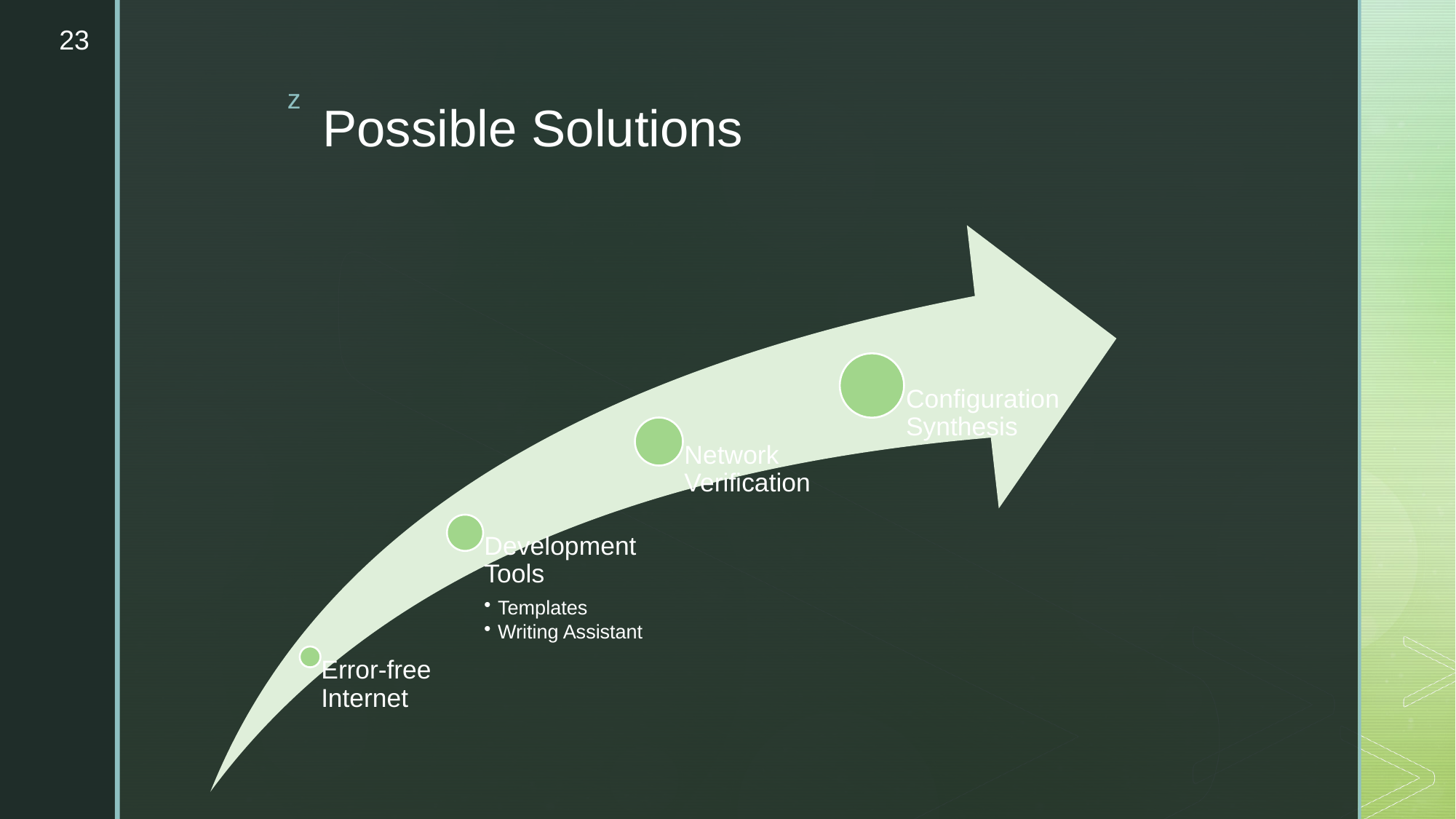

23
# Possible Solutions
Error-free Internet
Development Tools
Templates
Writing Assistant
Network Verification
Configuration Synthesis